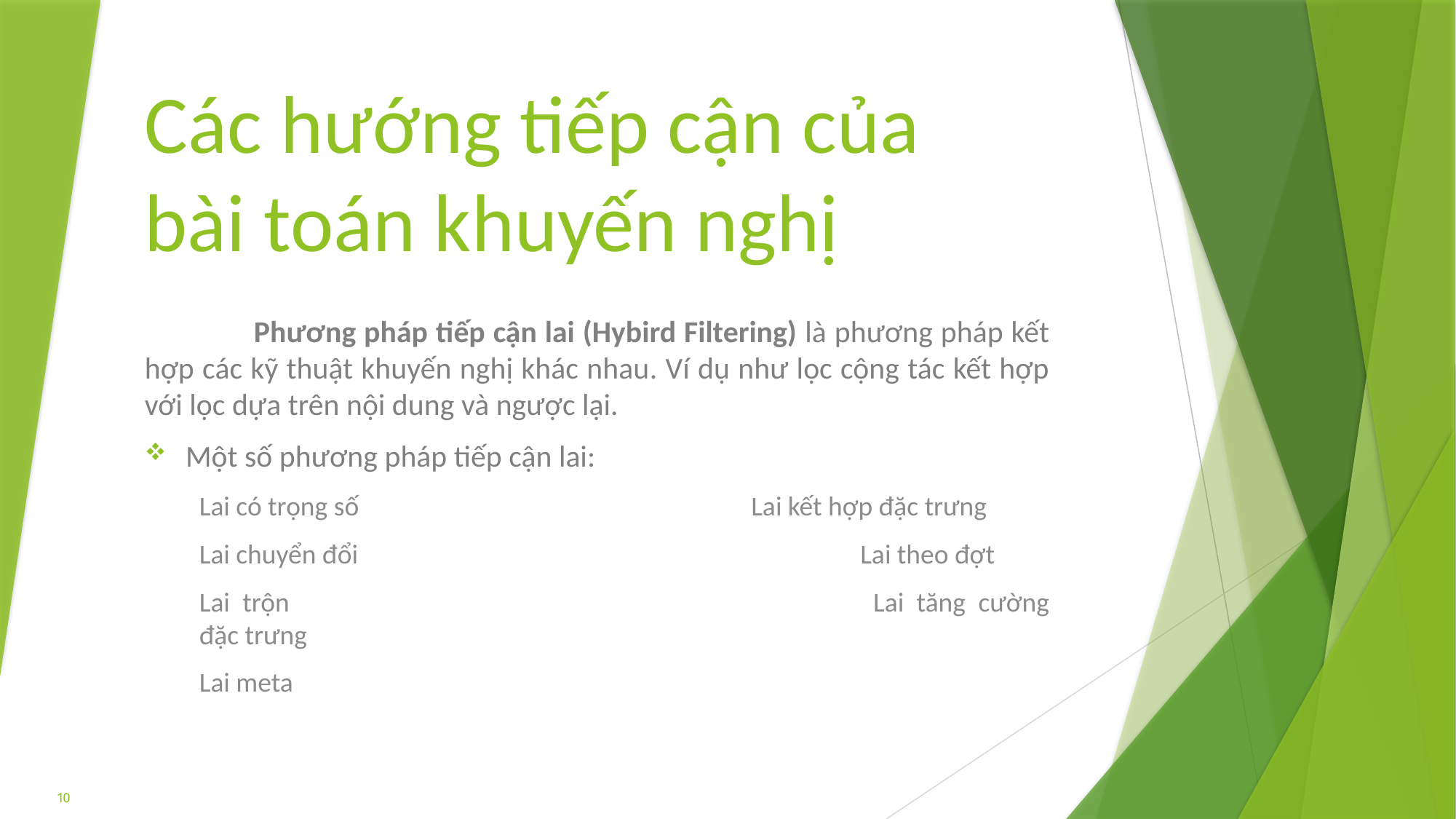

# Các hướng tiếp cận của bài toán khuyến nghị
	Phương pháp tiếp cận lai (Hybird Filtering) là phương pháp kết hợp các kỹ thuật khuyến nghị khác nhau. Ví dụ như lọc cộng tác kết hợp với lọc dựa trên nội dung và ngược lại.
Một số phương pháp tiếp cận lai:
Lai có trọng số 				 Lai kết hợp đặc trưng
Lai chuyển đổi					 Lai theo đợt
Lai trộn						 Lai tăng cường đặc trưng
Lai meta

10